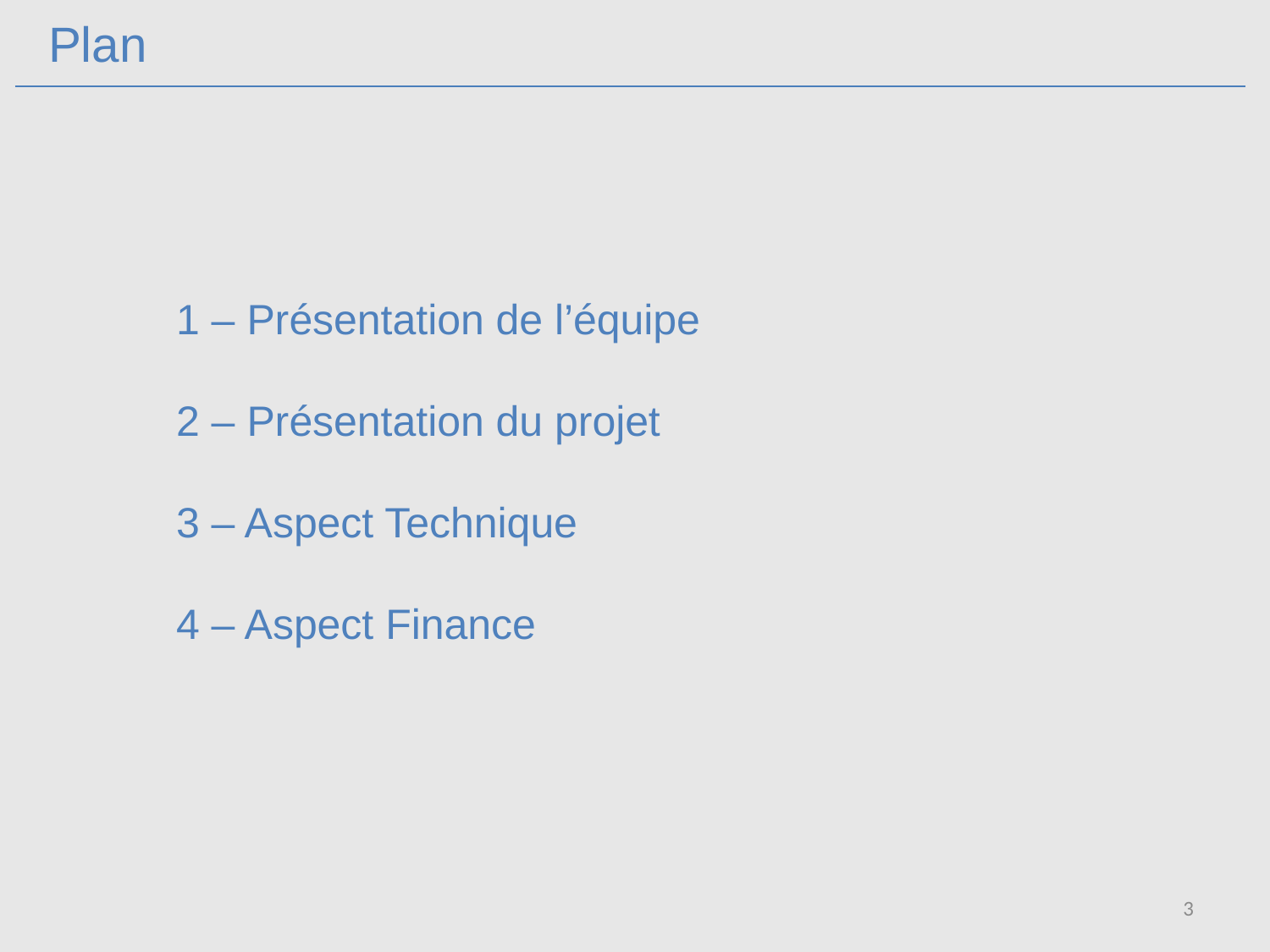

Plan
1 – Présentation de l’équipe

2 – Présentation du projet

3 – Aspect Technique

4 – Aspect Finance
3